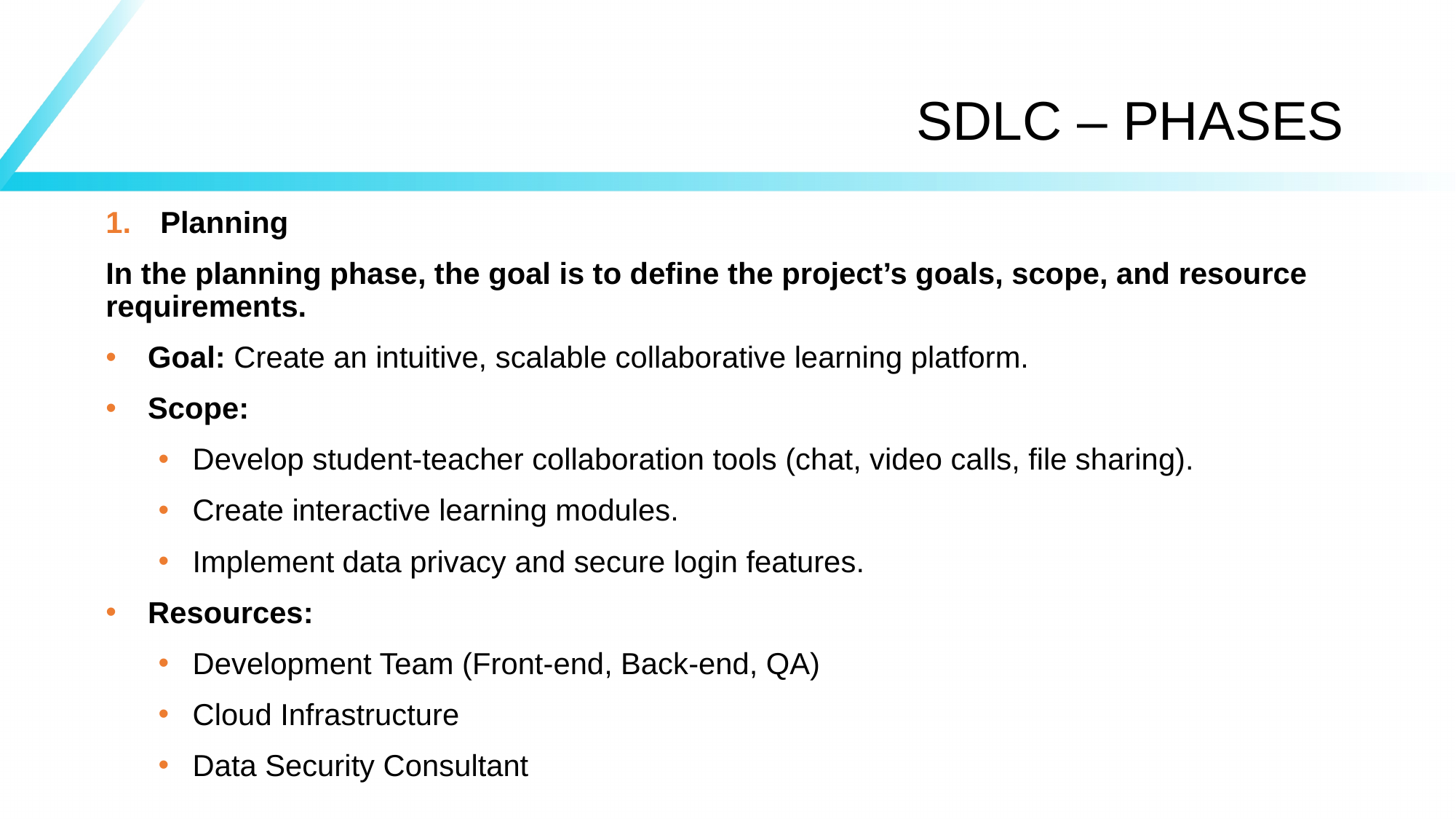

# SDLC – PHASES
Planning
In the planning phase, the goal is to define the project’s goals, scope, and resource requirements.
Goal: Create an intuitive, scalable collaborative learning platform.
Scope:
Develop student-teacher collaboration tools (chat, video calls, file sharing).
Create interactive learning modules.
Implement data privacy and secure login features.
Resources:
Development Team (Front-end, Back-end, QA)
Cloud Infrastructure
Data Security Consultant